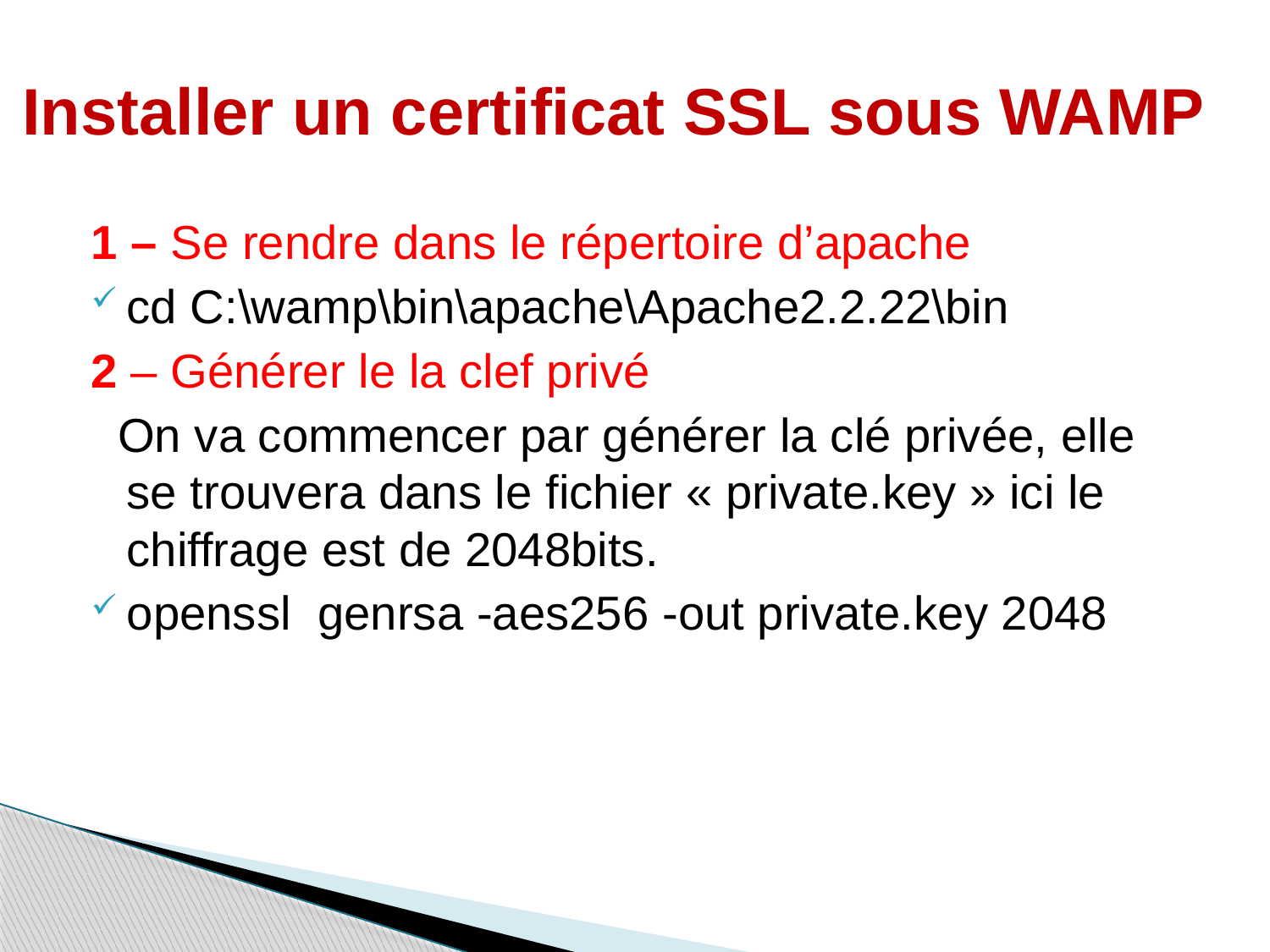

# Installer un certificat SSL sous WAMP
1 – Se rendre dans le répertoire d’apache
cd C:\wamp\bin\apache\Apache2.2.22\bin
2 – Générer le la clef privé
  On va commencer par générer la clé privée, elle se trouvera dans le fichier « private.key » ici le chiffrage est de 2048bits.
openssl  genrsa -aes256 -out private.key 2048